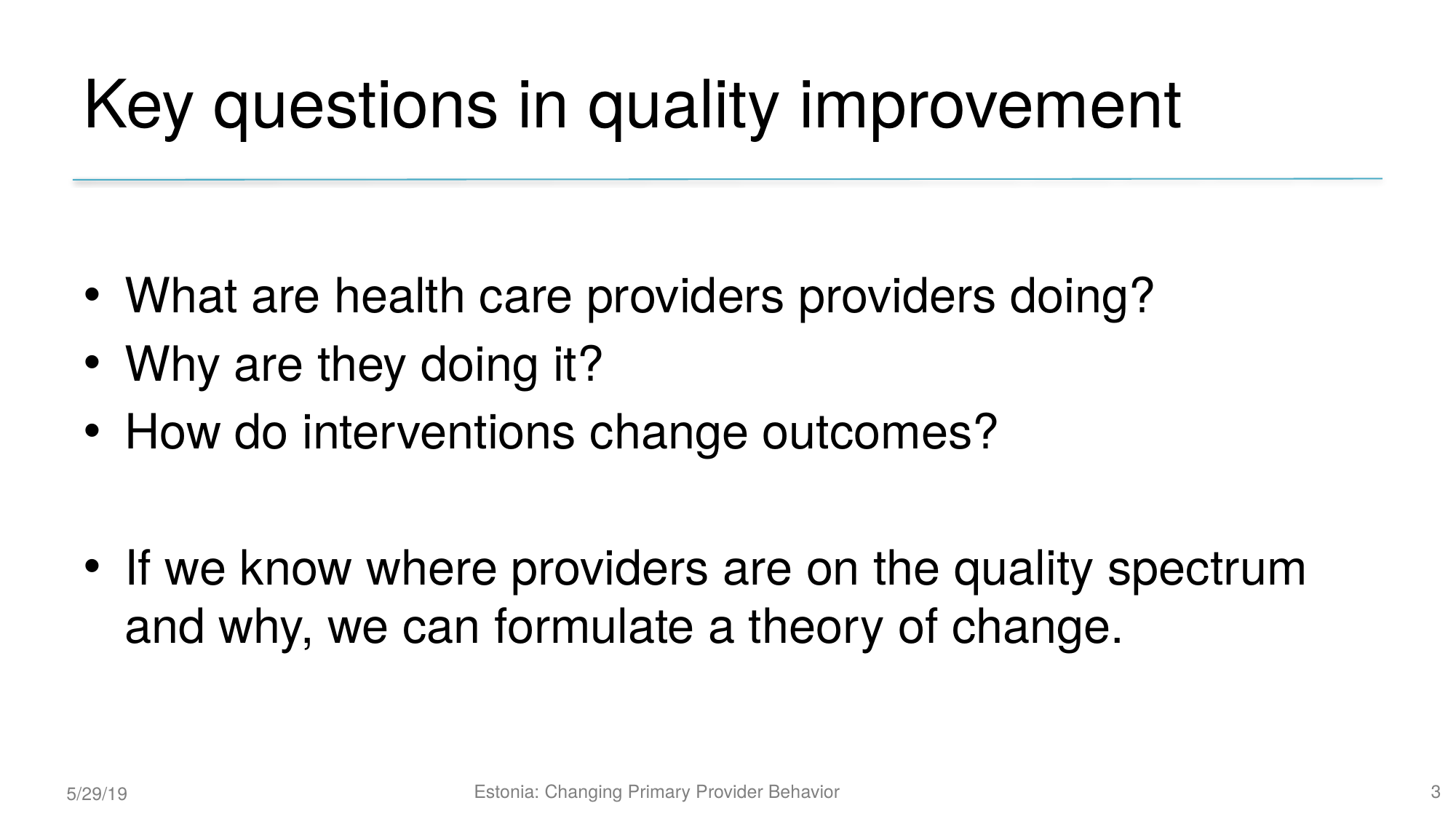

# Key questions in quality improvement

What are health care providers providers doing?
Why are they doing it?
How do interventions change outcomes?

If we know where providers are on the quality spectrum and why, we can formulate a theory of change.
Estonia: Changing Primary Provider Behavior
3
5/29/19